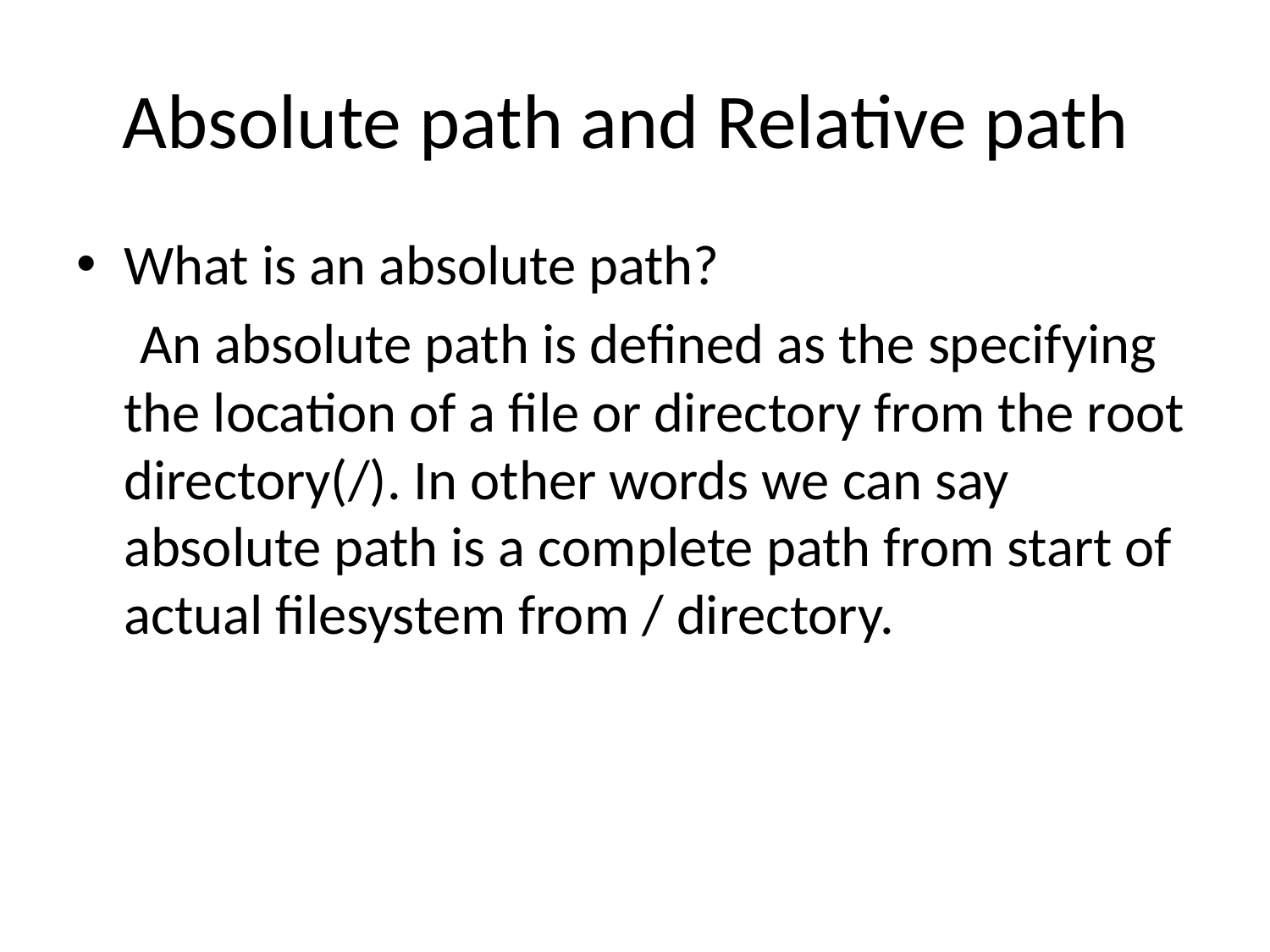

# Absolute path and Relative path
What is an absolute path?
     An absolute path is defined as the specifying the location of a file or directory from the root directory(/). In other words we can say absolute path is a complete path from start of actual filesystem from / directory.